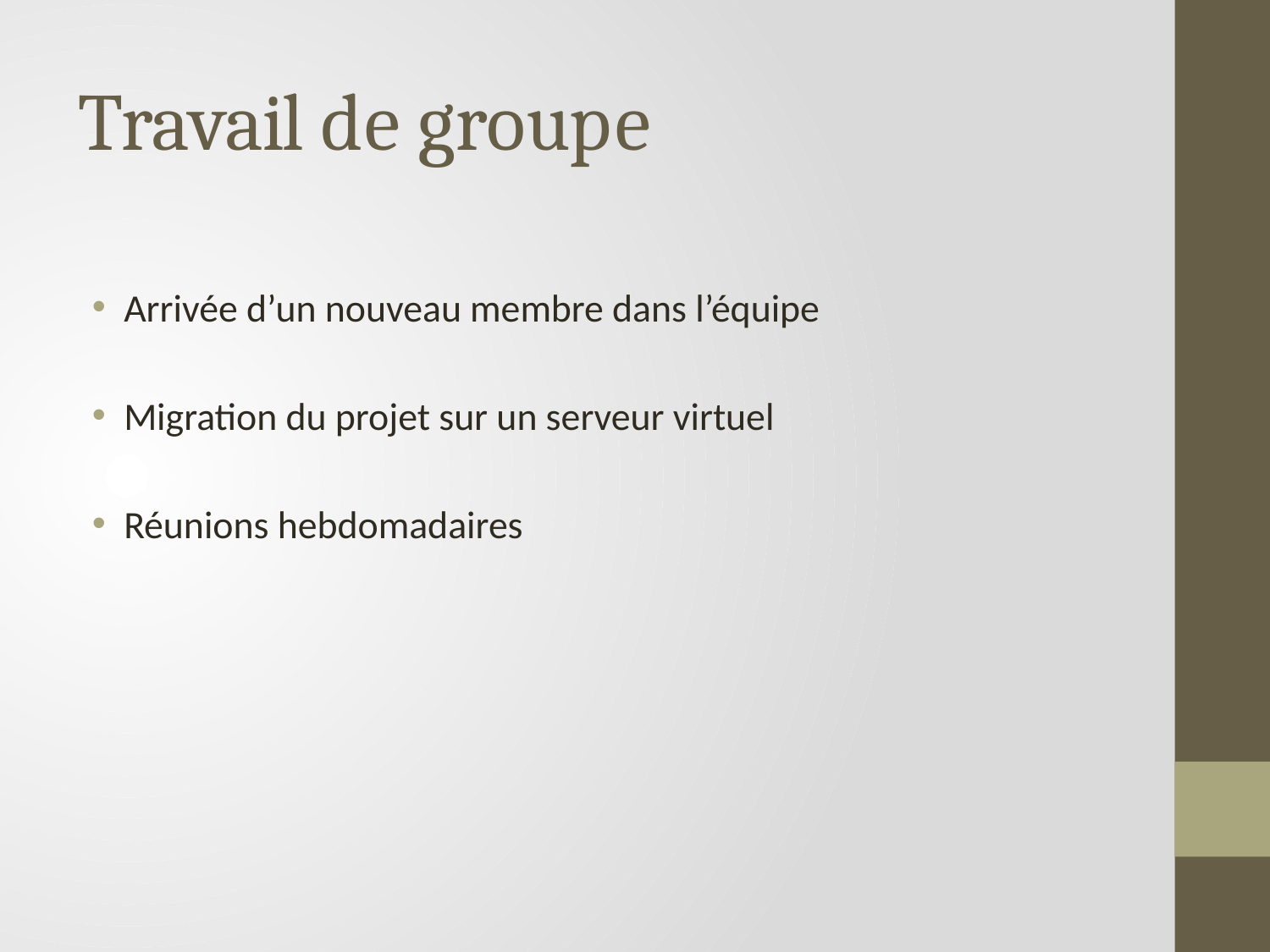

# Travail de groupe

Arrivée d’un nouveau membre dans l’équipe

Migration du projet sur un serveur virtuel

Réunions hebdomadaires